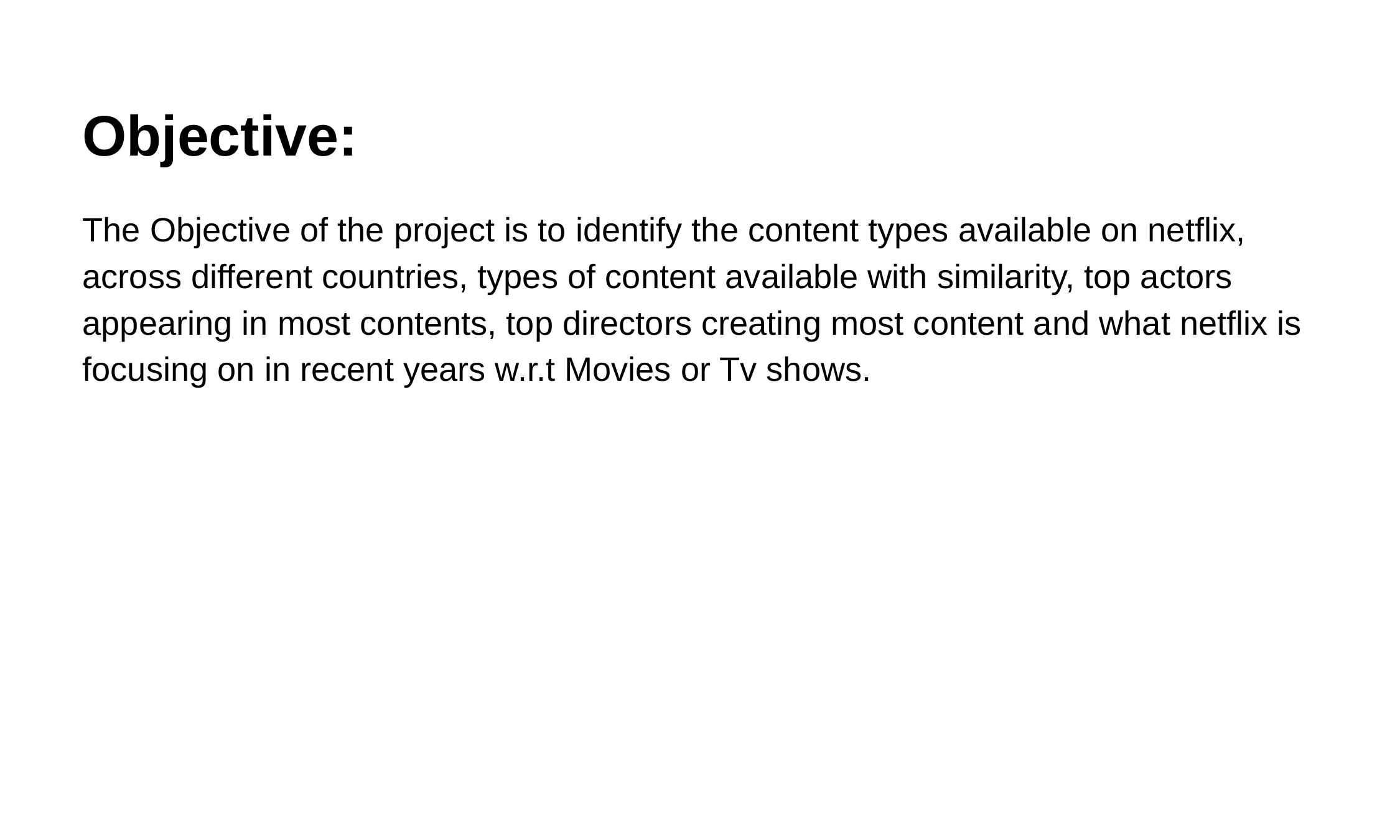

# Objective:
The Objective of the project is to identify the content types available on netflix, across different countries, types of content available with similarity, top actors appearing in most contents, top directors creating most content and what netflix is focusing on in recent years w.r.t Movies or Tv shows.